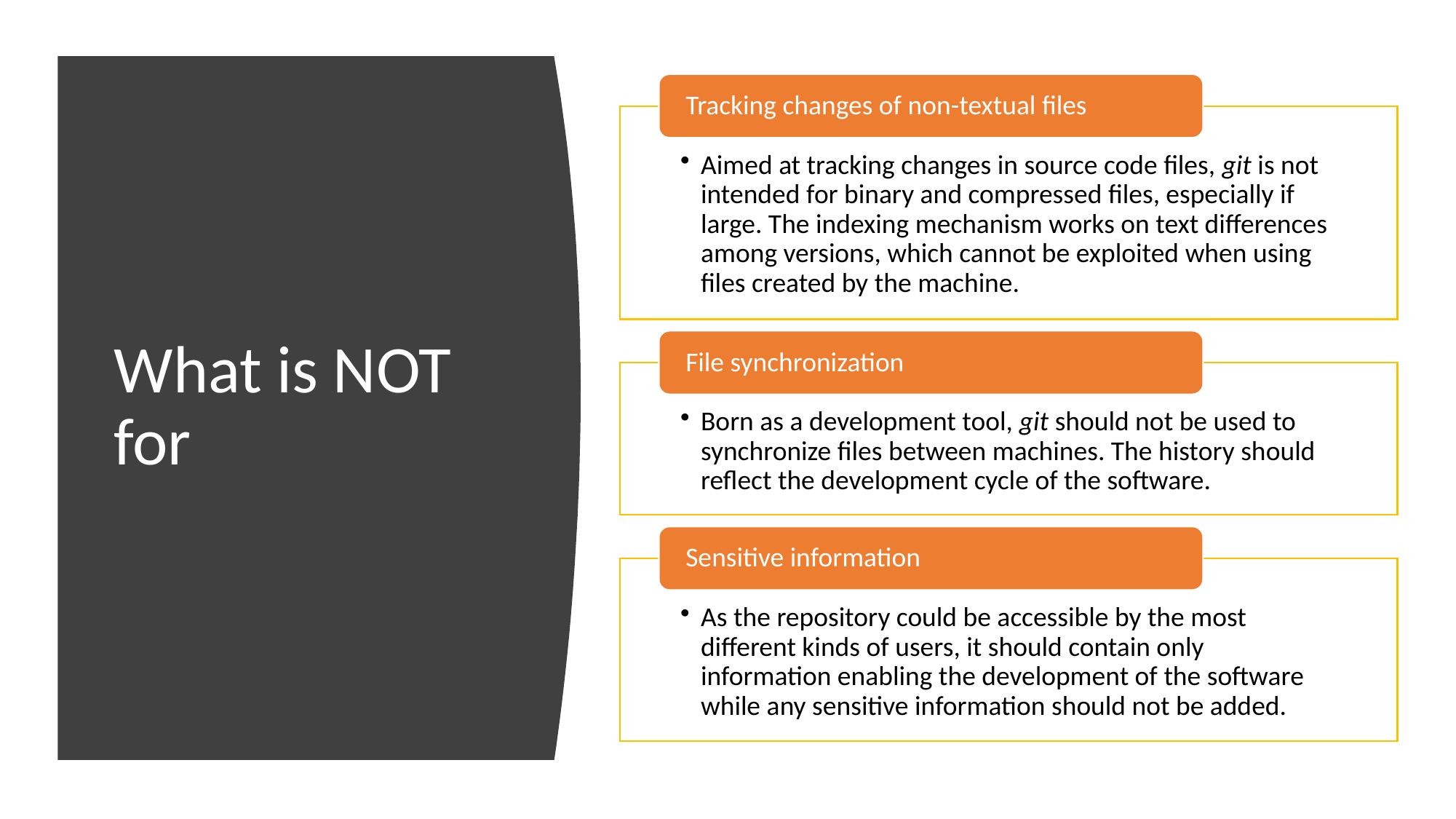

Aimed at tracking changes in source code files, git is not intended for binary and compressed files, especially if large. The indexing mechanism works on text differences among versions, which cannot be exploited when using files created by the machine.
Tracking changes of non-textual files
Born as a development tool, git should not be used to synchronize files between machines. The history should reflect the development cycle of the software.
File synchronization
As the repository could be accessible by the most different kinds of users, it should contain only information enabling the development of the software while any sensitive information should not be added.
Sensitive information

# What is NOT for